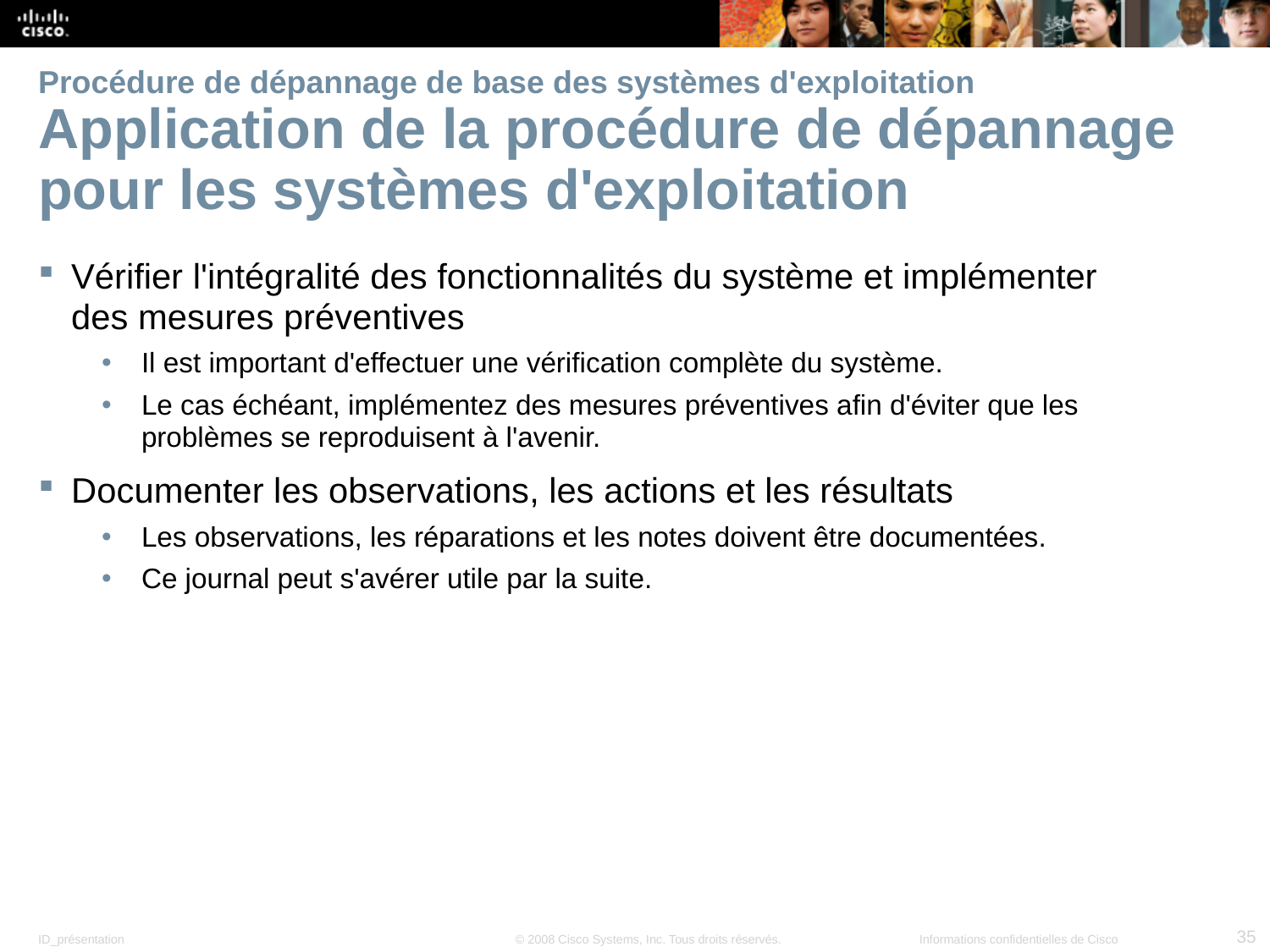

# Procédure de dépannage de base des systèmes d'exploitation Application de la procédure de dépannage pour les systèmes d'exploitation
Vérifier l'intégralité des fonctionnalités du système et implémenter des mesures préventives
Il est important d'effectuer une vérification complète du système.
Le cas échéant, implémentez des mesures préventives afin d'éviter que les problèmes se reproduisent à l'avenir.
Documenter les observations, les actions et les résultats
Les observations, les réparations et les notes doivent être documentées.
Ce journal peut s'avérer utile par la suite.